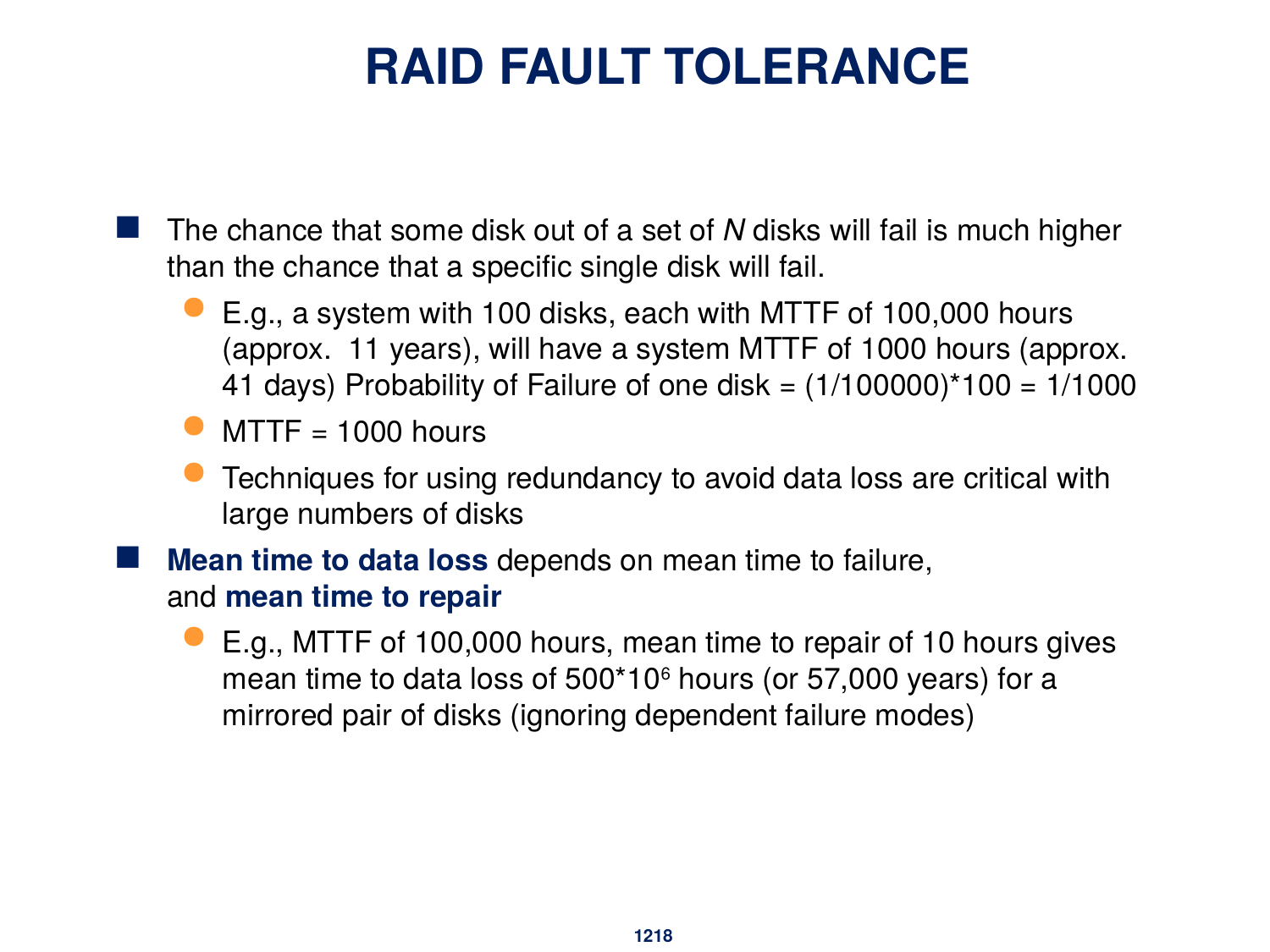

# RAID FAULT TOLERANCE

The chance that some disk out of a set of N disks will fail is much higher than the chance that a specific single disk will fail.
E.g., a system with 100 disks, each with MTTF of 100,000 hours (approx.  11 years), will have a system MTTF of 1000 hours (approx. 41 days) Probability of Failure of one disk = (1/100000)*100 = 1/1000
MTTF = 1000 hours
Techniques for using redundancy to avoid data loss are critical with large numbers of disks
Mean time to data loss depends on mean time to failure,
and mean time to repair
E.g., MTTF of 100,000 hours, mean time to repair of 10 hours gives mean time to data loss of 500*106 hours (or 57,000 years) for a mirrored pair of disks (ignoring dependent failure modes)